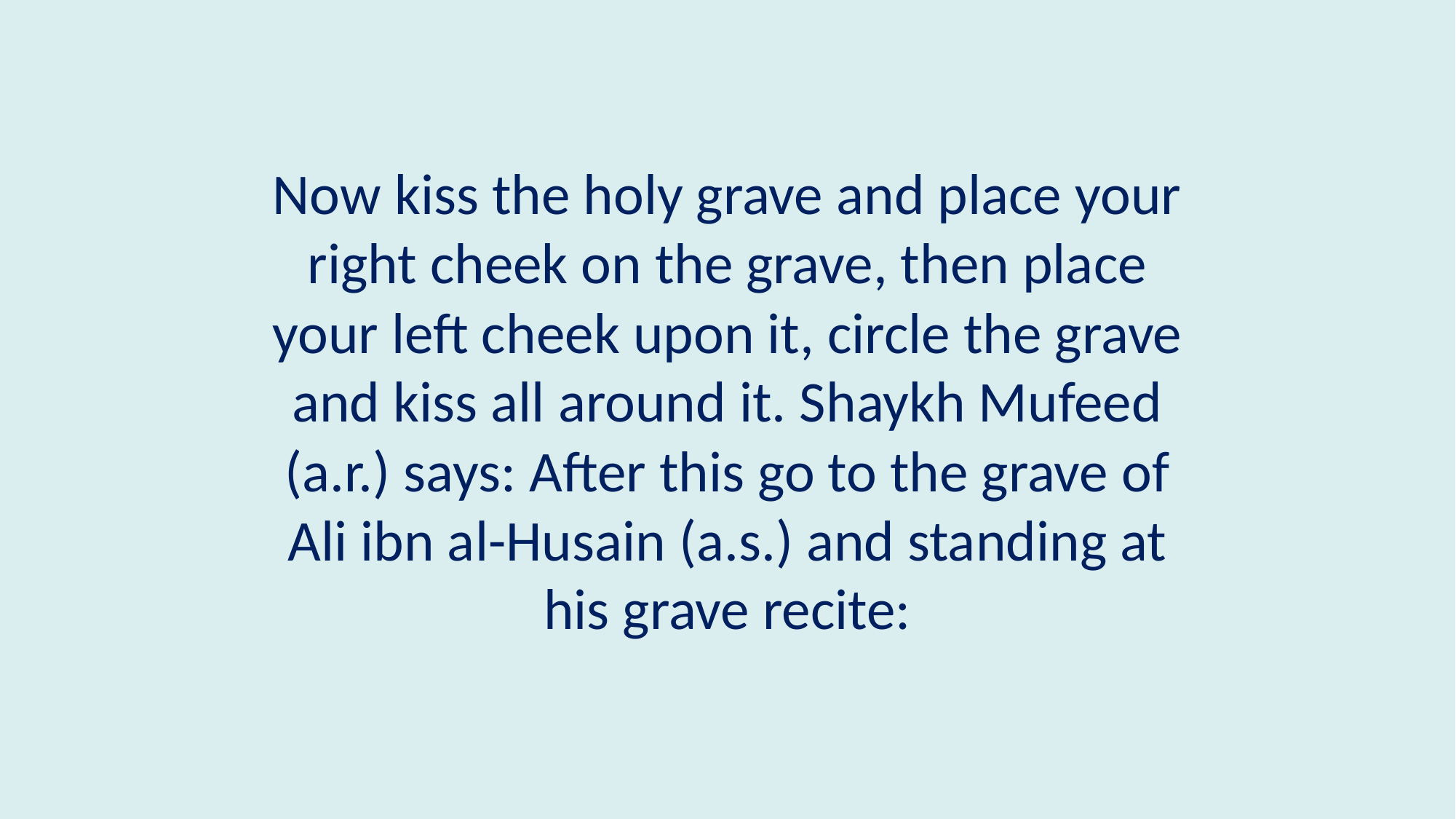

Now kiss the holy grave and place your right cheek on the grave, then place your left cheek upon it, circle the grave and kiss all around it. Shaykh Mufeed (a.r.) says: After this go to the grave of Ali ibn al-Husain (a.s.) and standing at his grave recite: